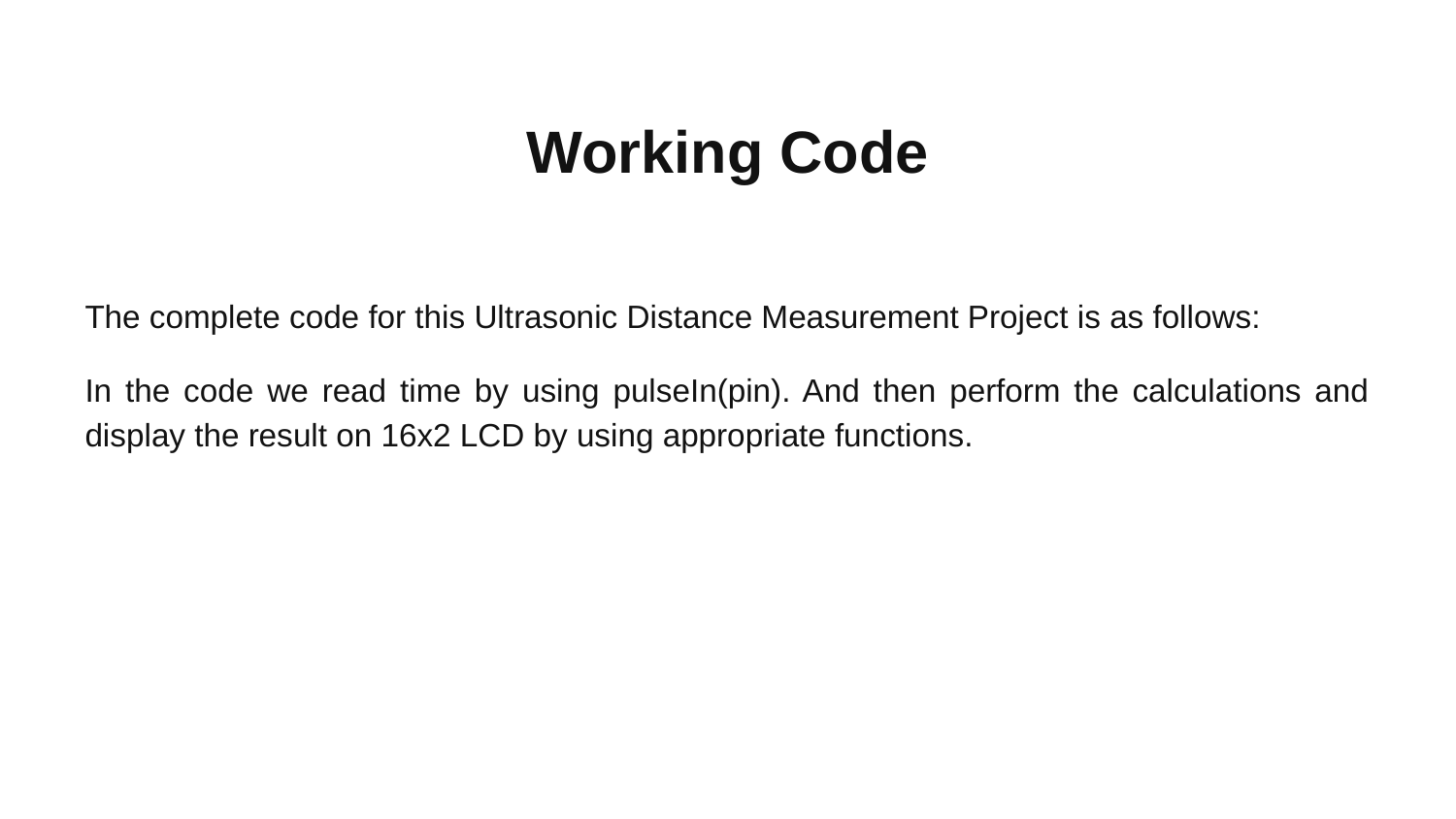

# Working Code
The complete code for this Ultrasonic Distance Measurement Project is as follows:
In the code we read time by using pulseIn(pin). And then perform the calculations and display the result on 16x2 LCD by using appropriate functions.